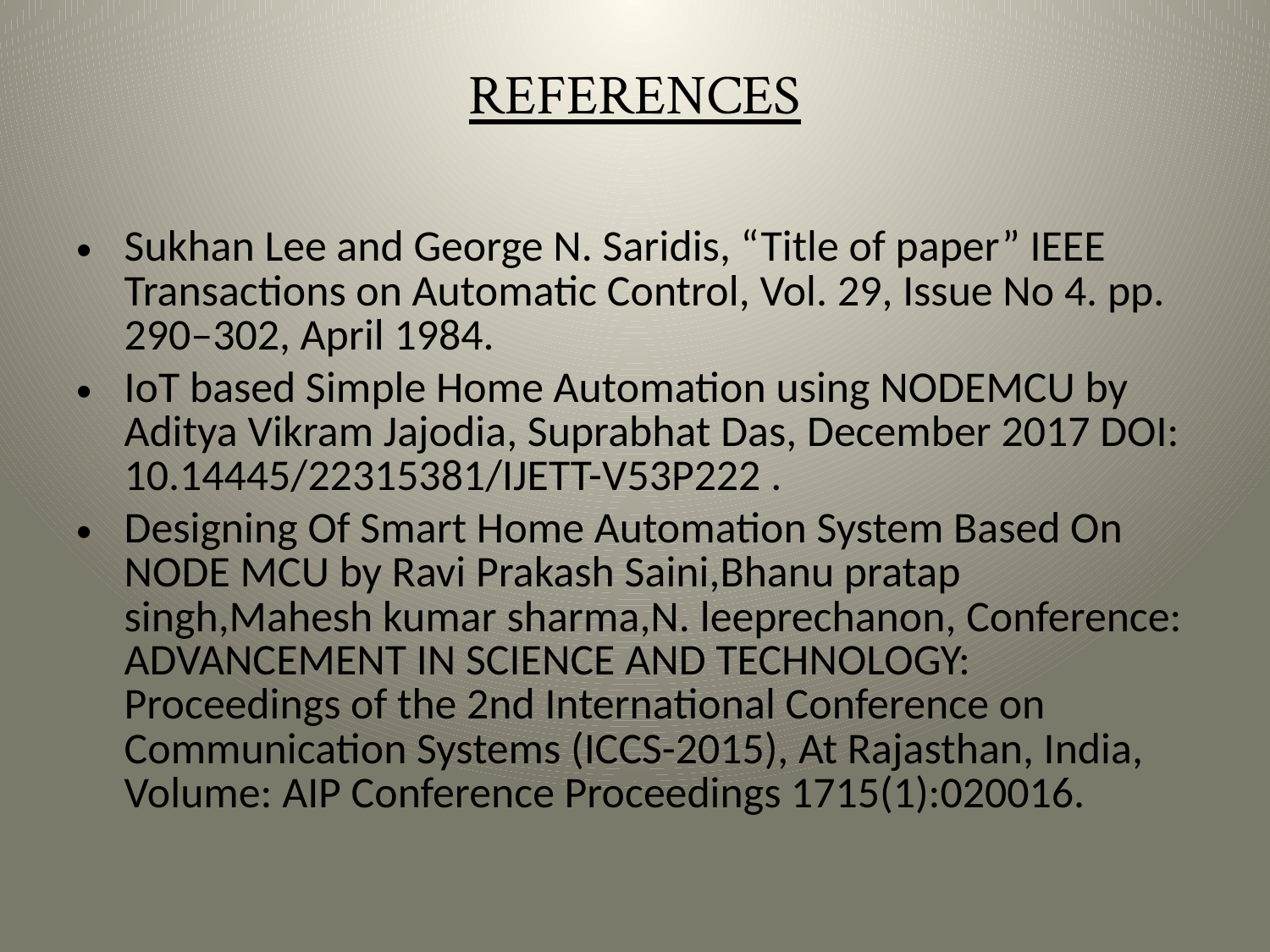

# REFERENCES
Sukhan Lee and George N. Saridis, “Title of paper” IEEE Transactions on Automatic Control, Vol. 29, Issue No 4. pp. 290–302, April 1984.
IoT based Simple Home Automation using NODEMCU by Aditya Vikram Jajodia, Suprabhat Das, December 2017 DOI: 10.14445/22315381/IJETT-V53P222 .
Designing Of Smart Home Automation System Based On NODE MCU by Ravi Prakash Saini,Bhanu pratap singh,Mahesh kumar sharma,N. leeprechanon, Conference: ADVANCEMENT IN SCIENCE AND TECHNOLOGY: Proceedings of the 2nd International Conference on Communication Systems (ICCS-2015), At Rajasthan, India, Volume: AIP Conference Proceedings 1715(1):020016.